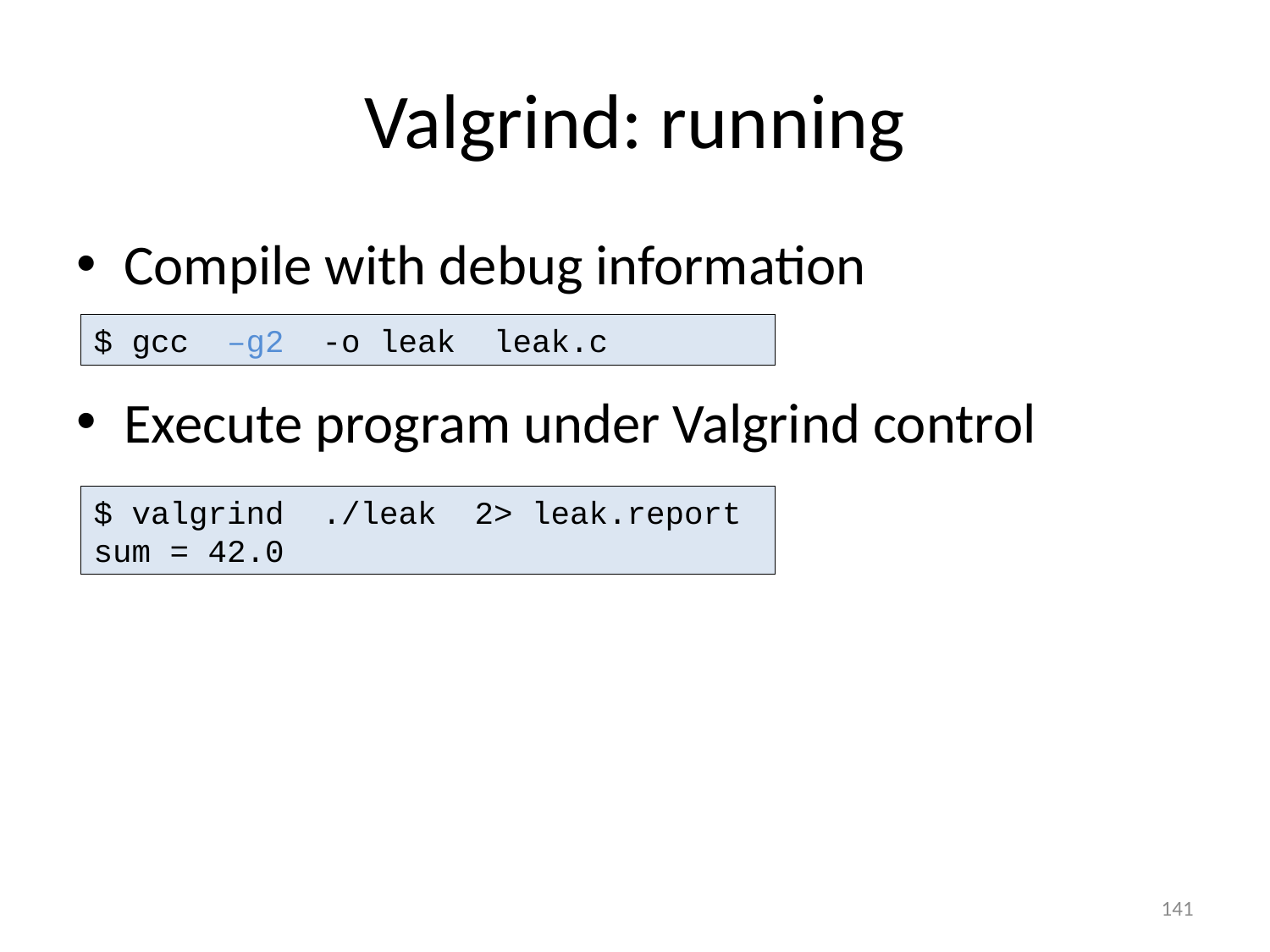

# Valgrind: running
Compile with debug information

Execute program under Valgrind control
$ gcc  –g2  -o leak  leak.c
$ valgrind  ./leak  2> leak.report
sum = 42.0
141